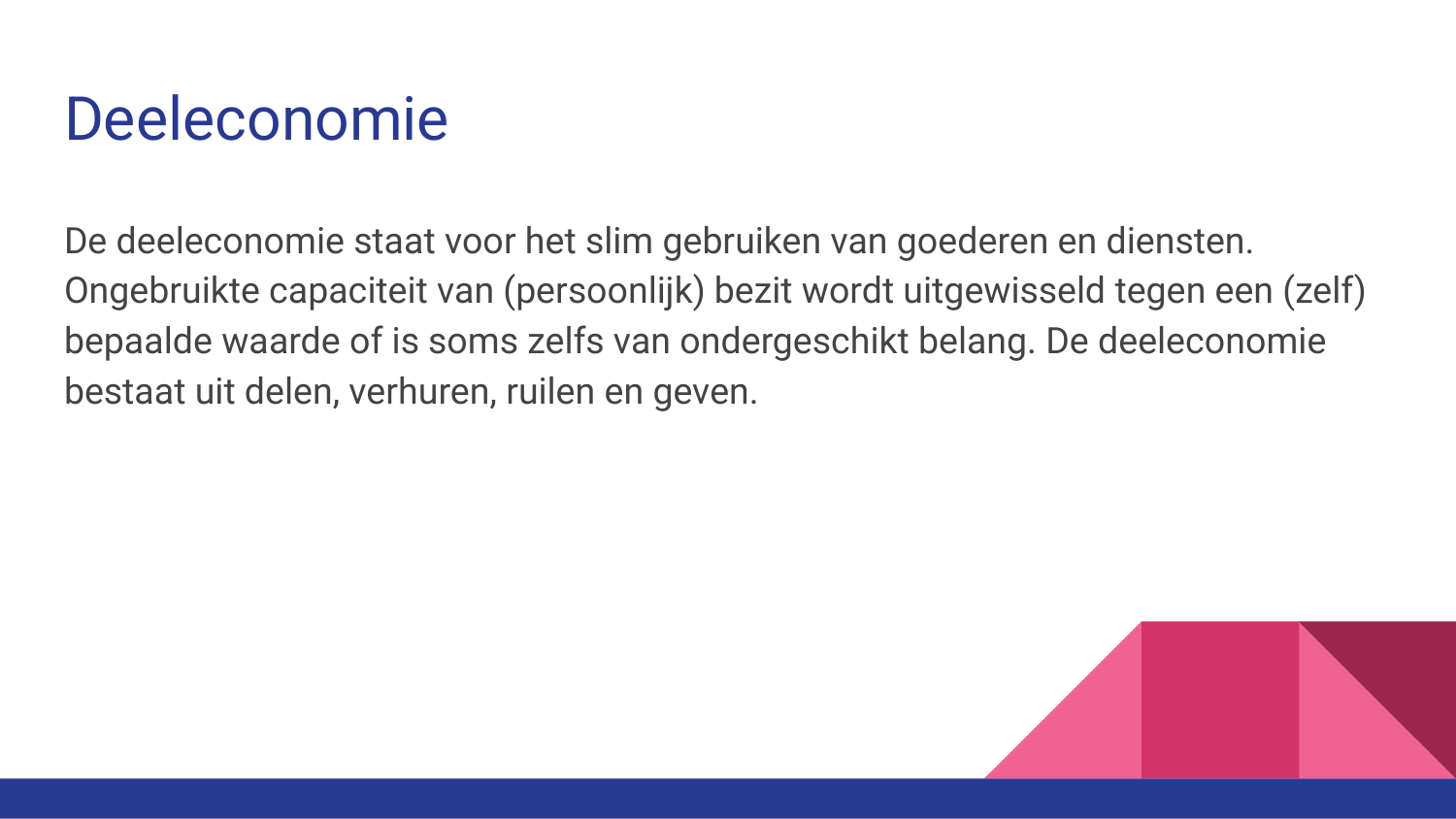

# Deeleconomie
De deeleconomie staat voor het slim gebruiken van goederen en diensten. Ongebruikte capaciteit van (persoonlijk) bezit wordt uitgewisseld tegen een (zelf) bepaalde waarde of is soms zelfs van ondergeschikt belang. De deeleconomie bestaat uit delen, verhuren, ruilen en geven.